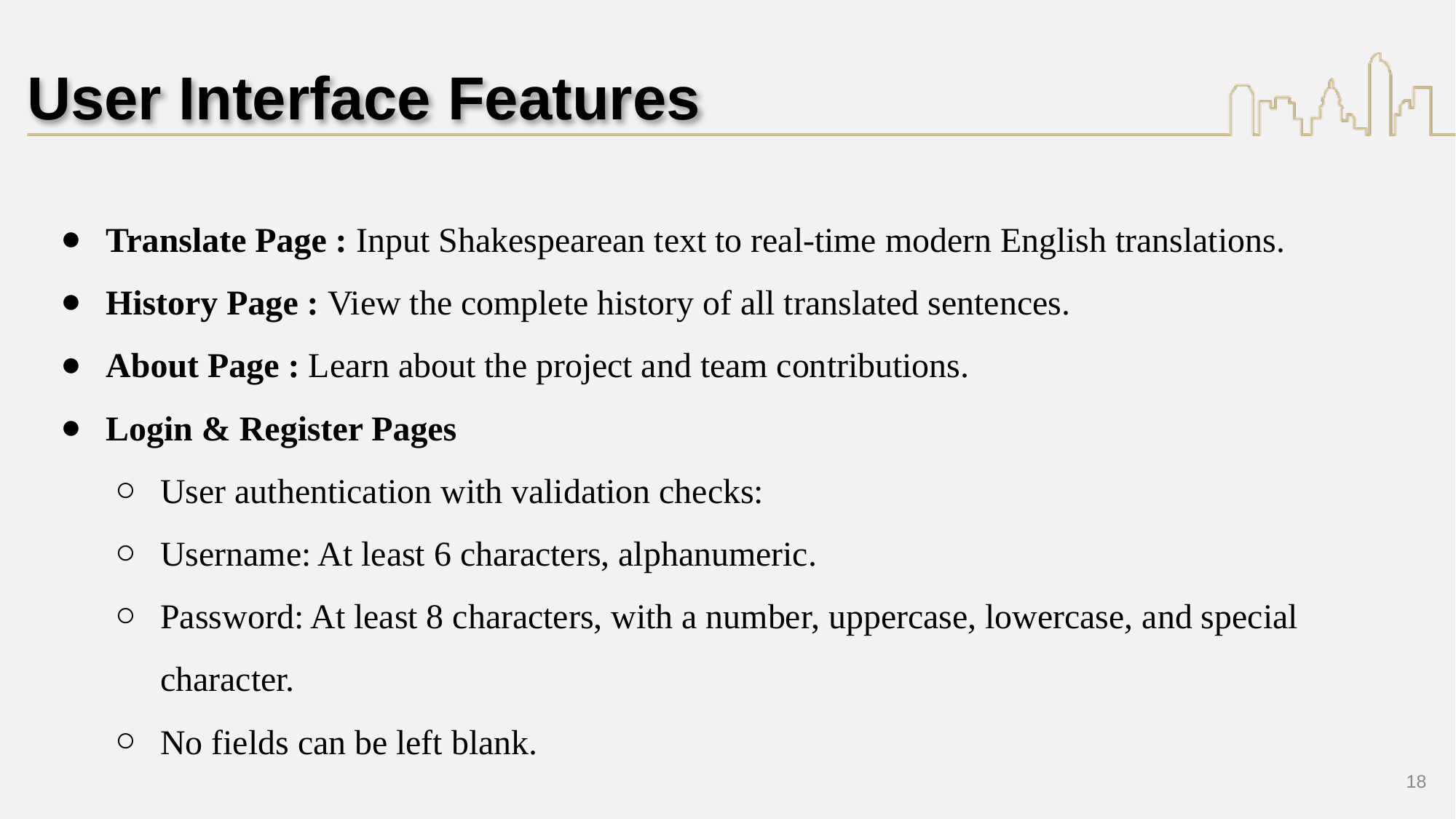

# User Interface Features
Translate Page : Input Shakespearean text to real-time modern English translations.
History Page : View the complete history of all translated sentences.
About Page : Learn about the project and team contributions.
Login & Register Pages
User authentication with validation checks:
Username: At least 6 characters, alphanumeric.
Password: At least 8 characters, with a number, uppercase, lowercase, and special character.
No fields can be left blank.
18